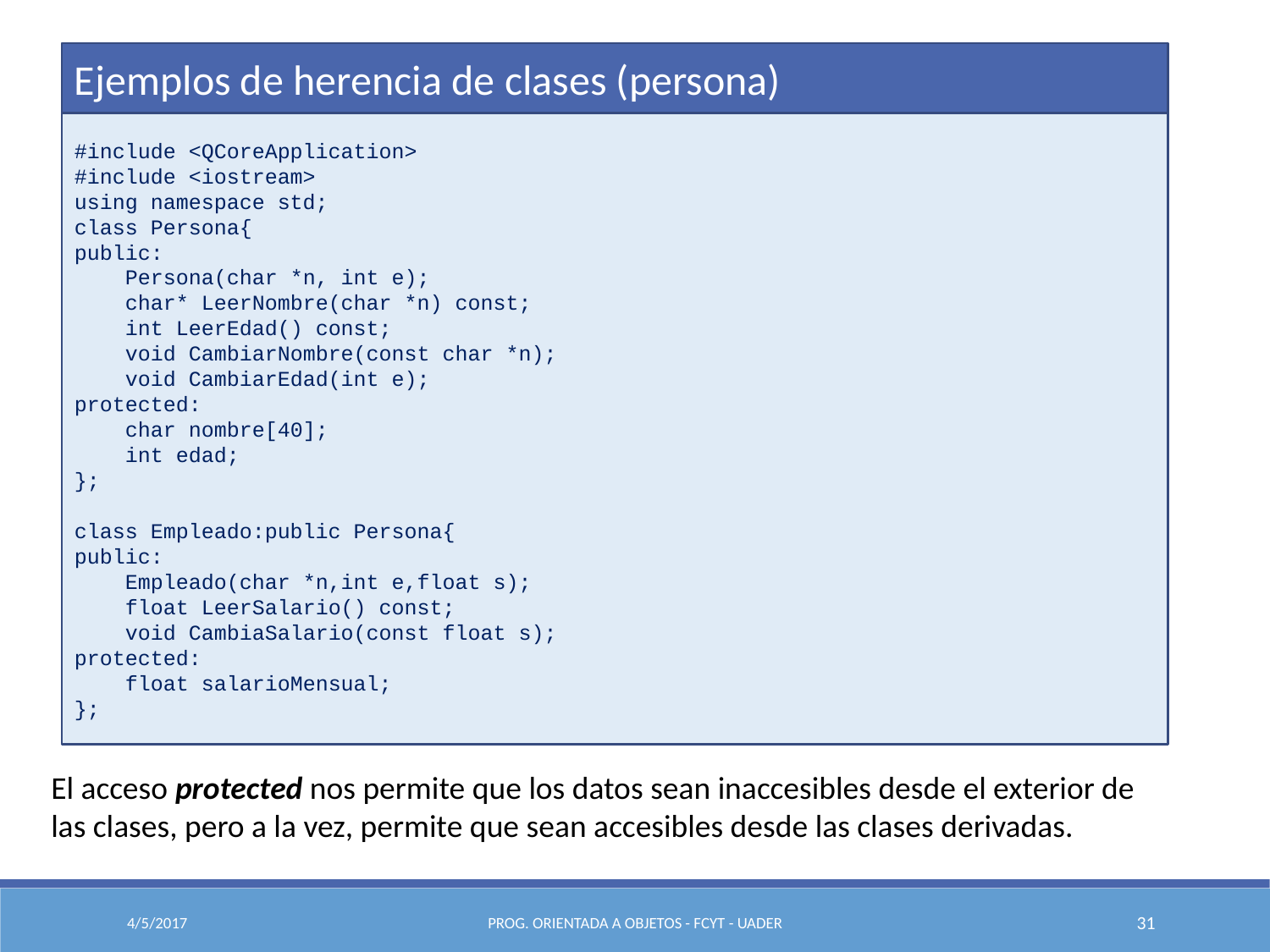

Ejemplos de herencia de clases (persona)
#include <QCoreApplication>
#include <iostream>
using namespace std;
class Persona{
public:
    Persona(char *n, int e);
    char* LeerNombre(char *n) const;
    int LeerEdad() const;
    void CambiarNombre(const char *n);
    void CambiarEdad(int e);
protected:
    char nombre[40];
    int edad;
};

class Empleado:public Persona{
public:
    Empleado(char *n,int e,float s);
    float LeerSalario() const;
    void CambiaSalario(const float s);
protected:
    float salarioMensual;
};
El acceso protected nos permite que los datos sean inaccesibles desde el exterior de las clases, pero a la vez, permite que sean accesibles desde las clases derivadas.
4/5/2017
Prog. Orientada a Objetos - FCyT - UADER
31